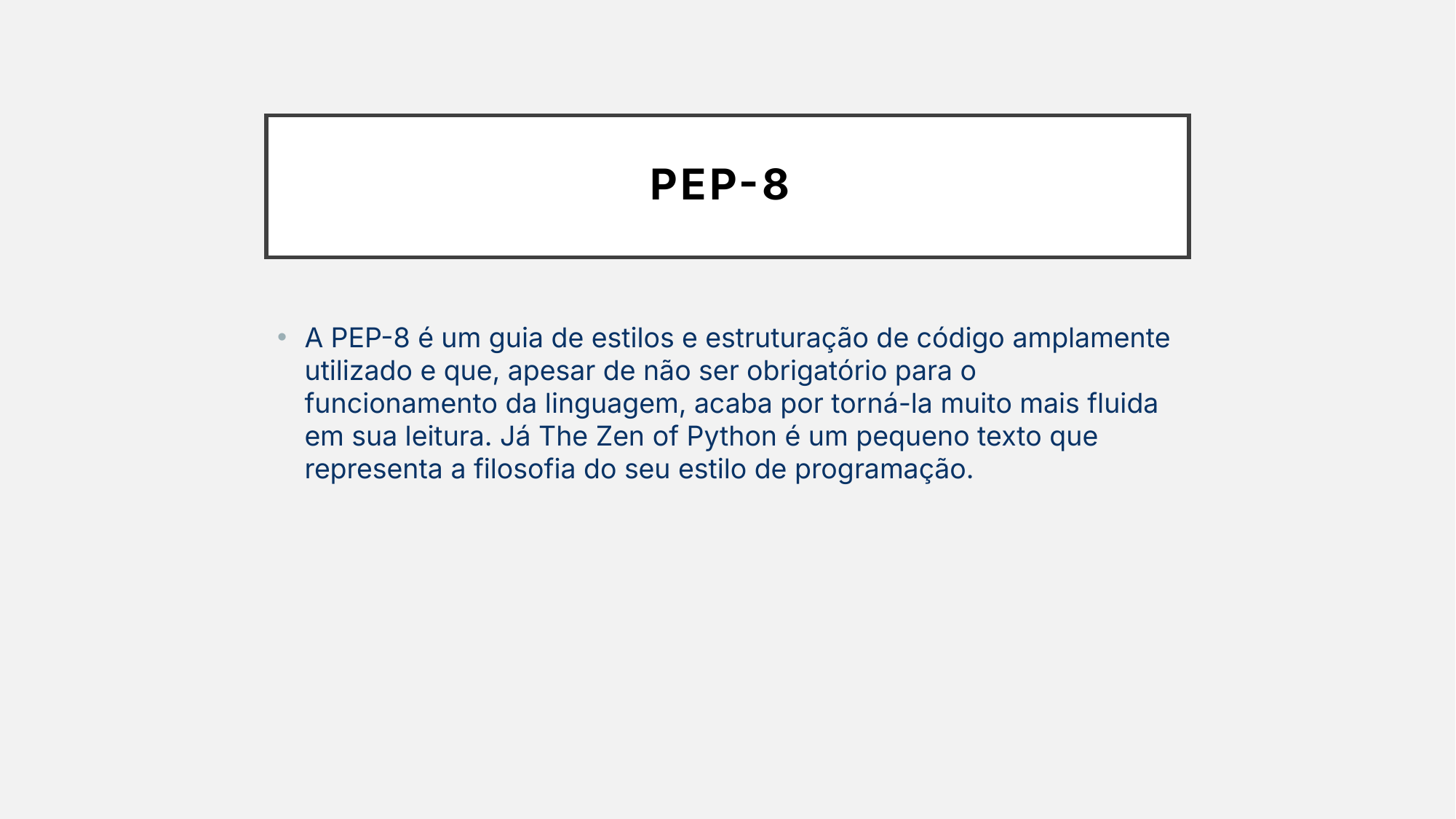

# PEP-8
A PEP-8 é um guia de estilos e estruturação de código amplamente utilizado e que, apesar de não ser obrigatório para o funcionamento da linguagem, acaba por torná-la muito mais fluida em sua leitura. Já The Zen of Python é um pequeno texto que representa a filosofia do seu estilo de programação.